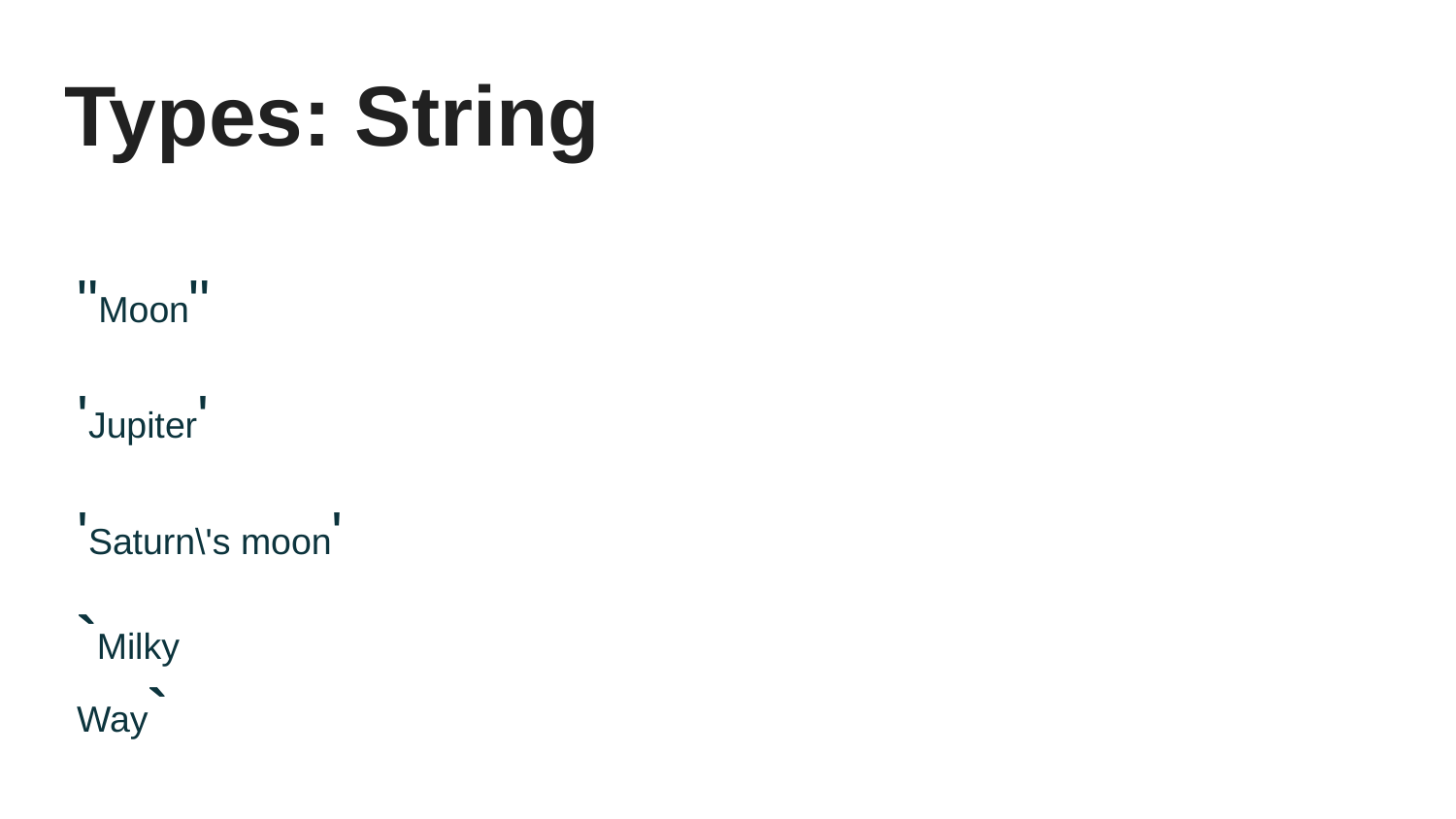

# Types: String
"Moon"
'Jupiter'
'Saturn\'s moon'
`Milky
Way`